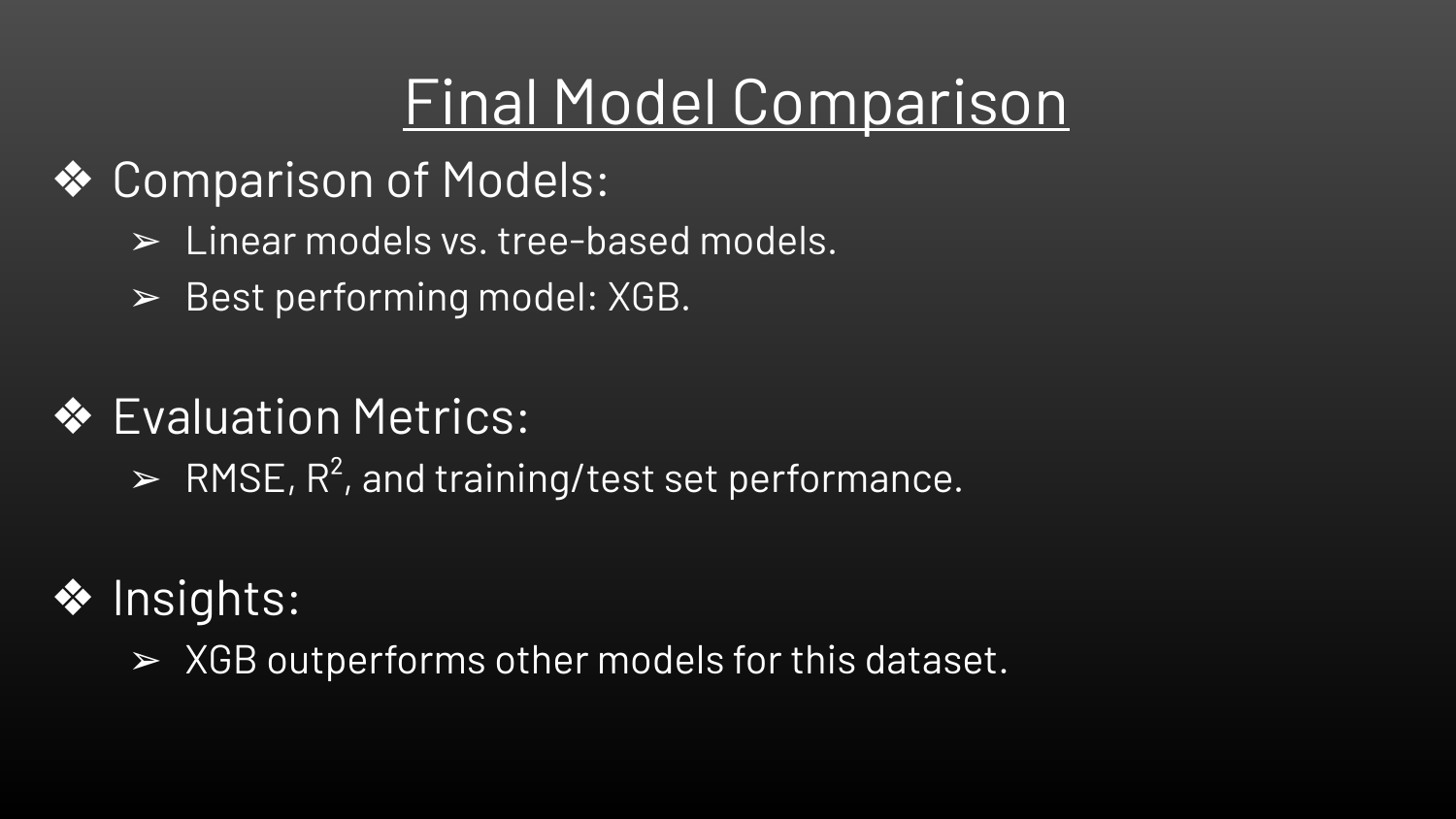

Final Model Comparison
Comparison of Models:
Linear models vs. tree-based models.
Best performing model: XGB.

Evaluation Metrics:
RMSE, R², and training/test set performance.

Insights:
XGB outperforms other models for this dataset.